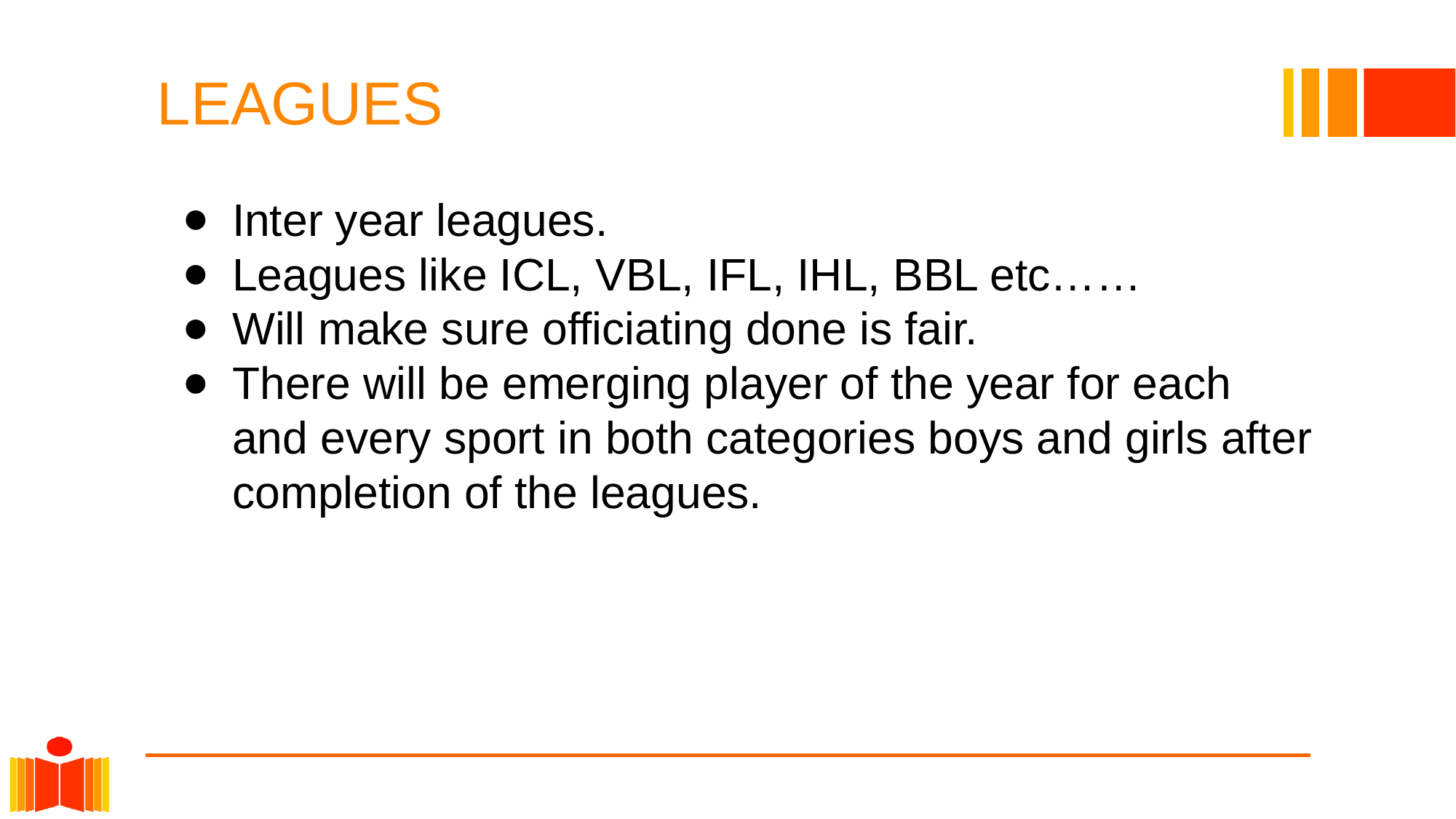

# LEAGUES
Inter year leagues.
Leagues like ICL, VBL, IFL, IHL, BBL etc……
Will make sure officiating done is fair.
There will be emerging player of the year for each and every sport in both categories boys and girls after completion of the leagues.